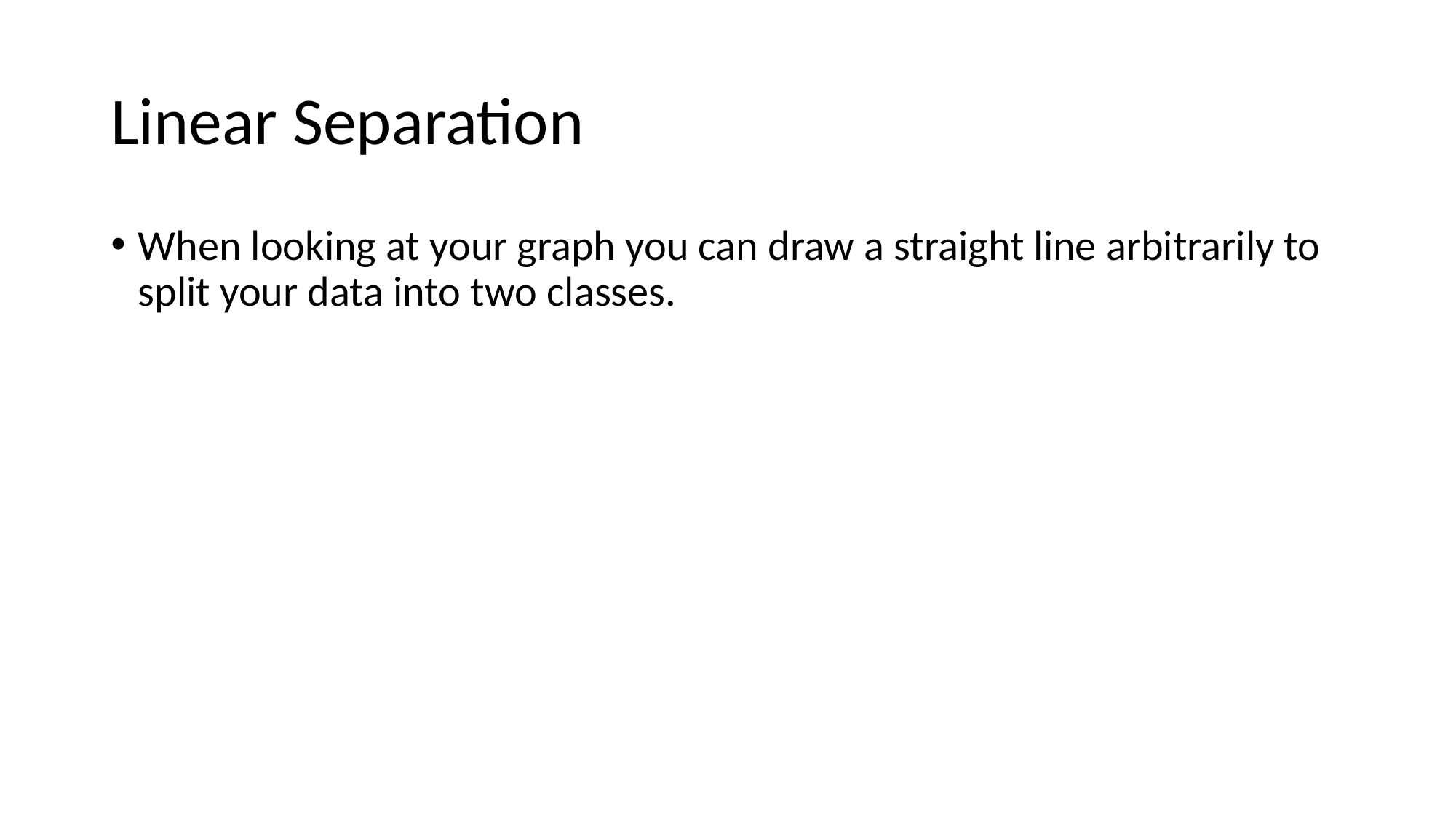

# Linear Separation
When looking at your graph you can draw a straight line arbitrarily to split your data into two classes.